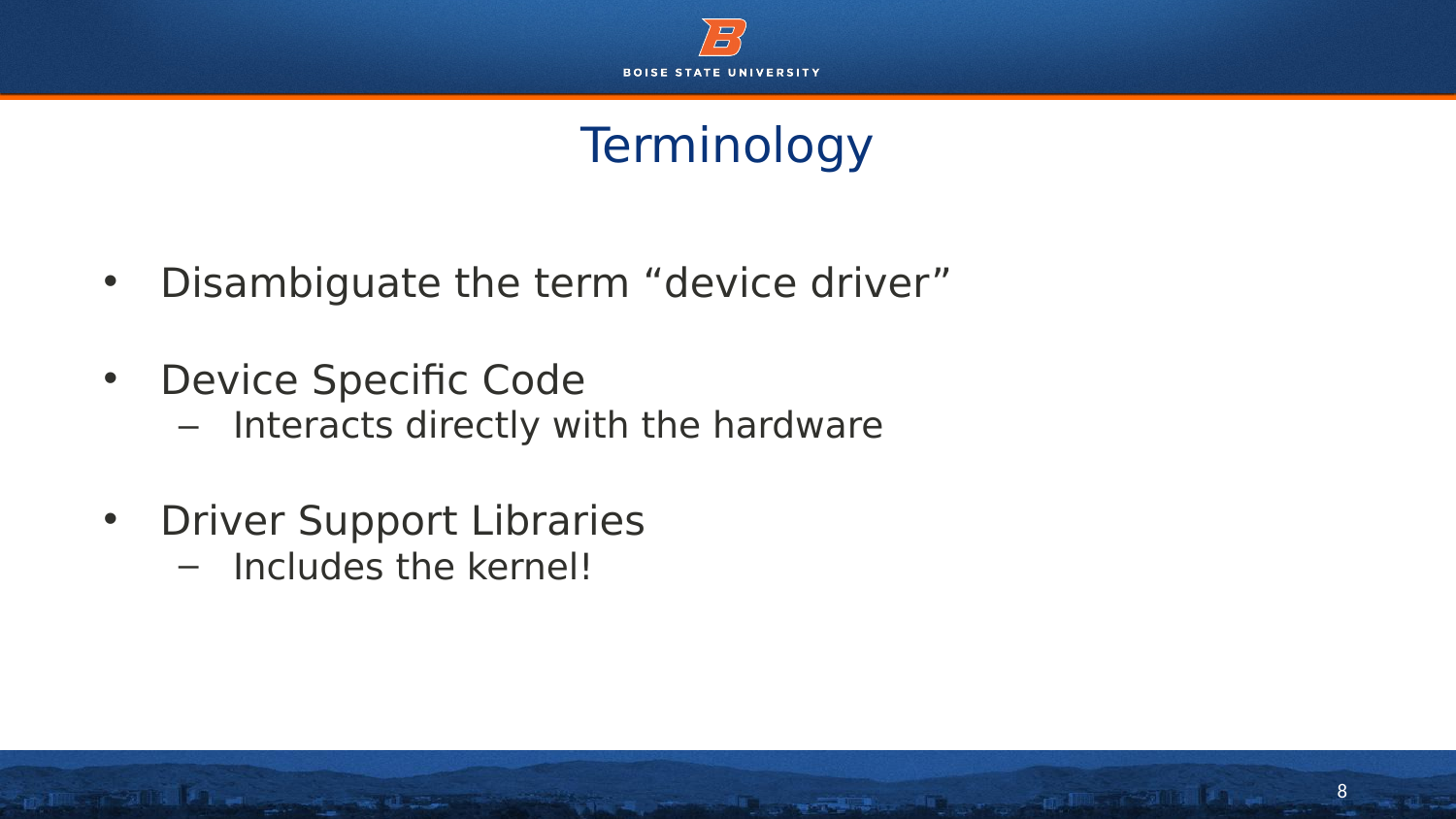

# Terminology

Disambiguate the term “device driver”

Device Specific Code
Interacts directly with the hardware

Driver Support Libraries
Includes the kernel!